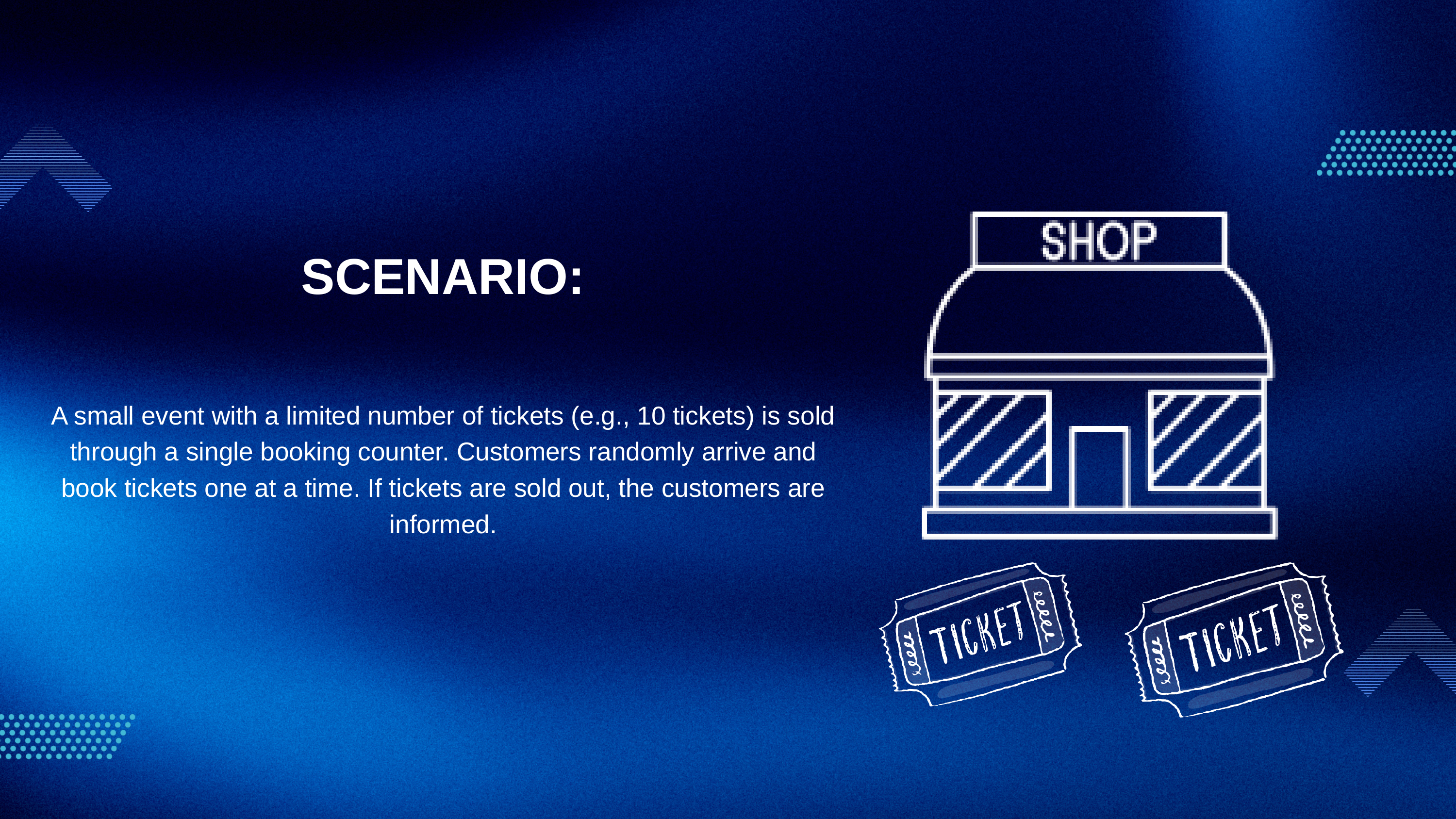

SCENARIO:
A small event with a limited number of tickets (e.g., 10 tickets) is sold through a single booking counter. Customers randomly arrive and book tickets one at a time. If tickets are sold out, the customers are informed.